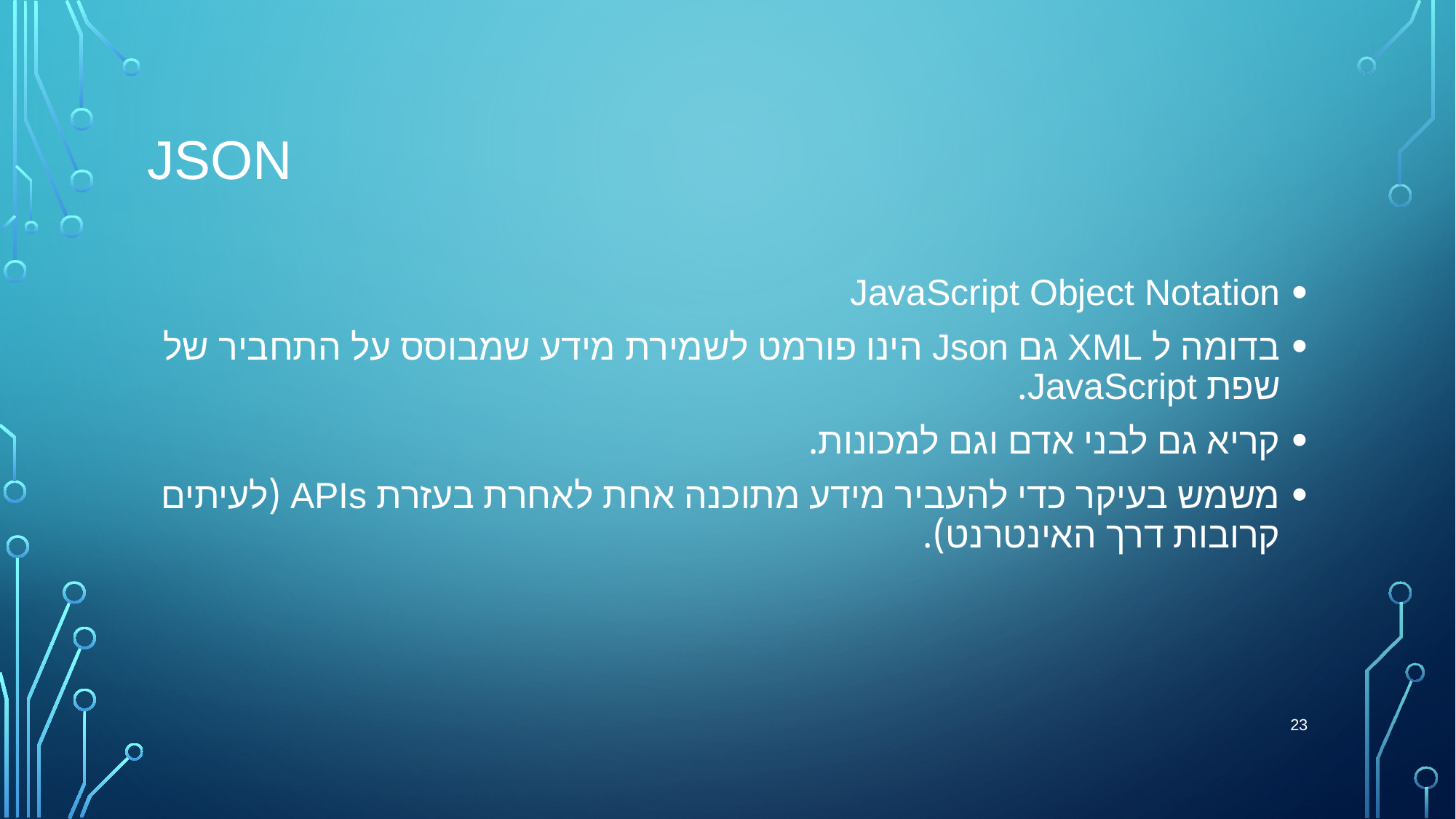

# Json
JavaScript Object Notation
בדומה ל XML גם Json הינו פורמט לשמירת מידע שמבוסס על התחביר של שפת JavaScript.
קריא גם לבני אדם וגם למכונות.
משמש בעיקר כדי להעביר מידע מתוכנה אחת לאחרת בעזרת APIs (לעיתים קרובות דרך האינטרנט).

23